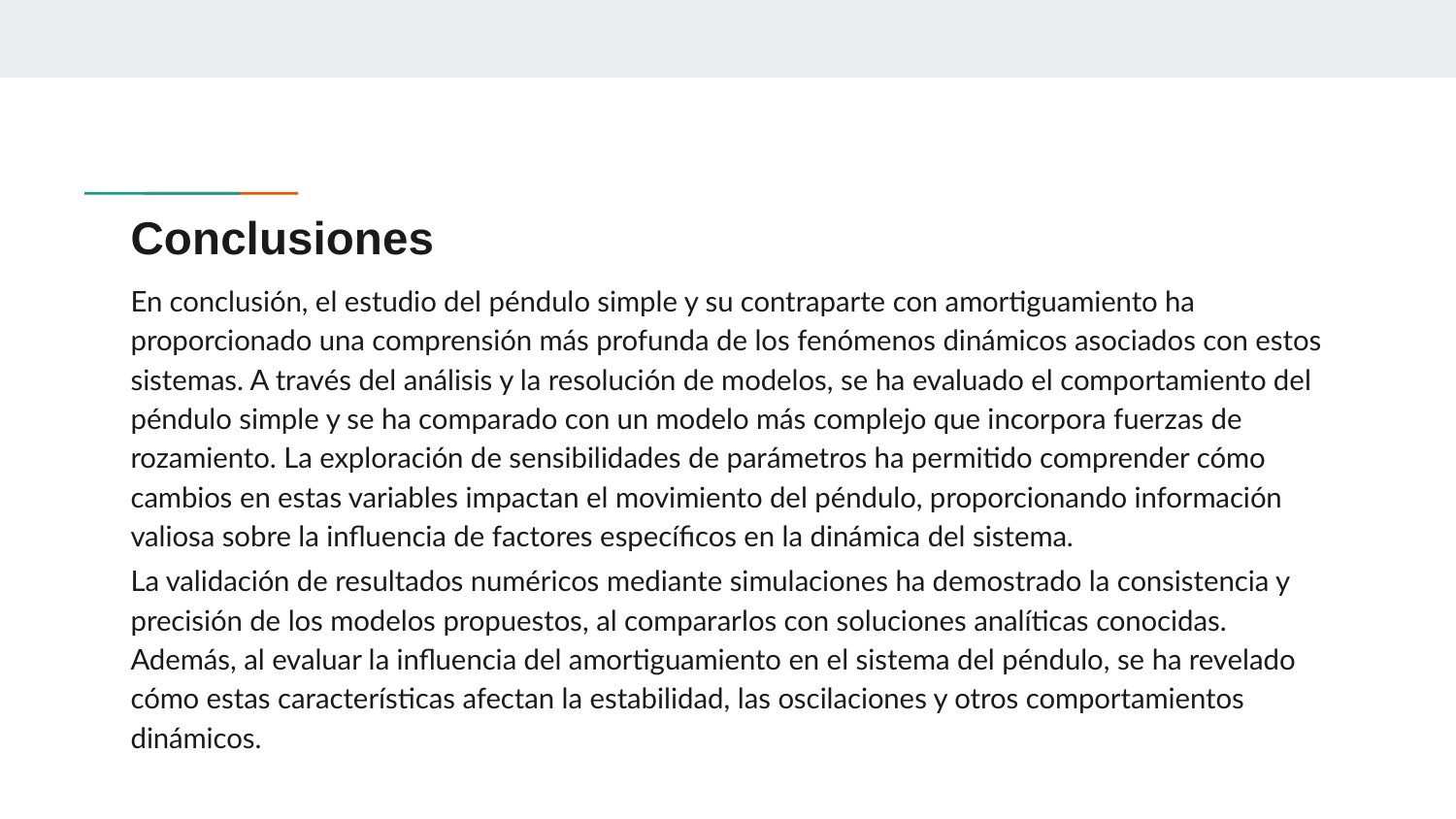

# Conclusiones
En conclusión, el estudio del péndulo simple y su contraparte con amortiguamiento ha proporcionado una comprensión más profunda de los fenómenos dinámicos asociados con estos sistemas. A través del análisis y la resolución de modelos, se ha evaluado el comportamiento del péndulo simple y se ha comparado con un modelo más complejo que incorpora fuerzas de rozamiento. La exploración de sensibilidades de parámetros ha permitido comprender cómo cambios en estas variables impactan el movimiento del péndulo, proporcionando información valiosa sobre la influencia de factores específicos en la dinámica del sistema.
La validación de resultados numéricos mediante simulaciones ha demostrado la consistencia y precisión de los modelos propuestos, al compararlos con soluciones analíticas conocidas. Además, al evaluar la influencia del amortiguamiento en el sistema del péndulo, se ha revelado cómo estas características afectan la estabilidad, las oscilaciones y otros comportamientos dinámicos.